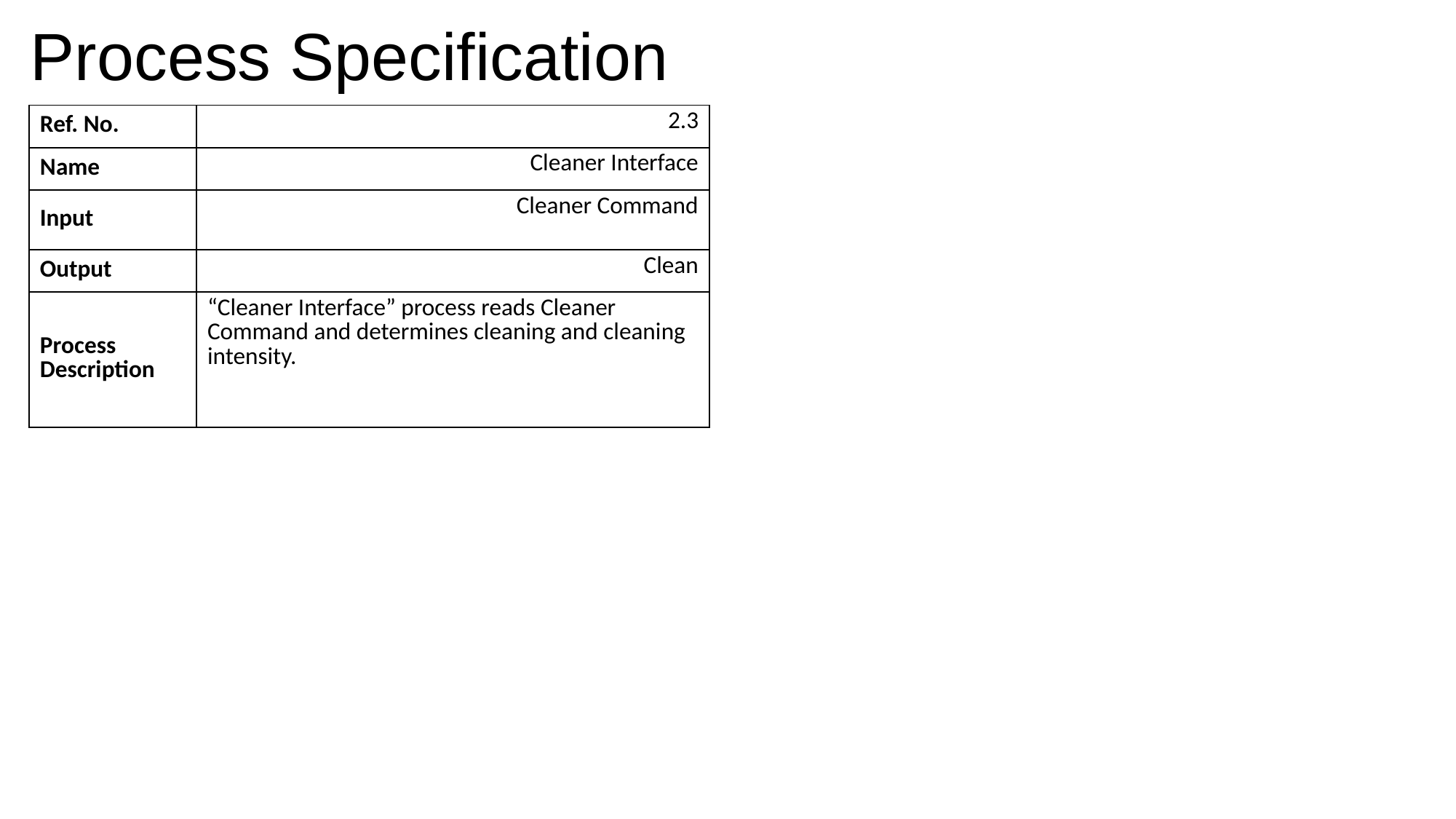

Process Specification
| Ref. No. | 2.3 |
| --- | --- |
| Name | Cleaner Interface |
| Input | Cleaner Command |
| Output | Clean |
| Process Description | “Cleaner Interface” process reads Cleaner Command and determines cleaning and cleaning intensity. |